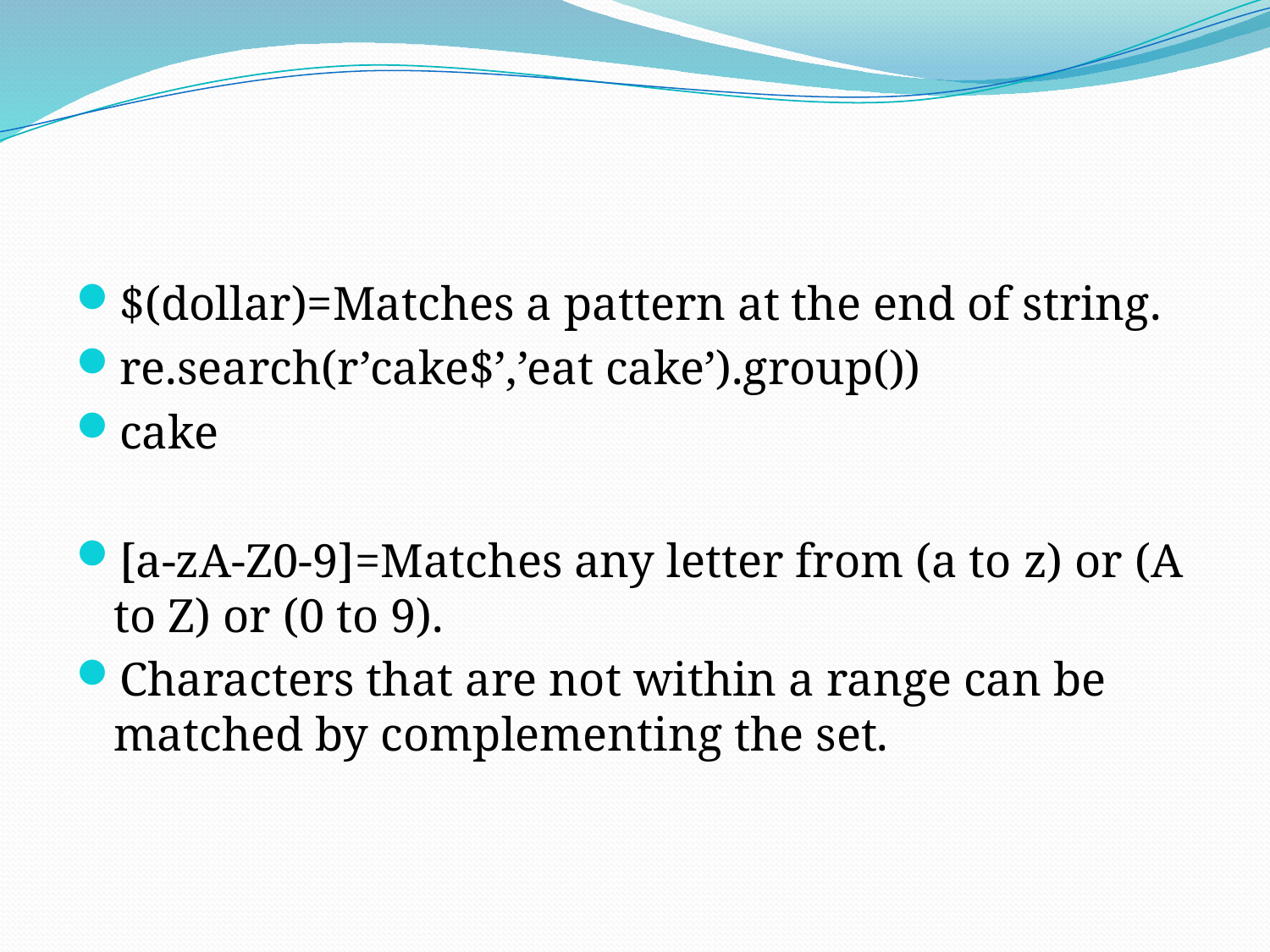

$(dollar)=Matches a pattern at the end of string.
re.search(r’cake$’,’eat cake’).group())
cake

[a-zA-Z0-9]=Matches any letter from (a to z) or (A to Z) or (0 to 9).
Characters that are not within a range can be matched by complementing the set.